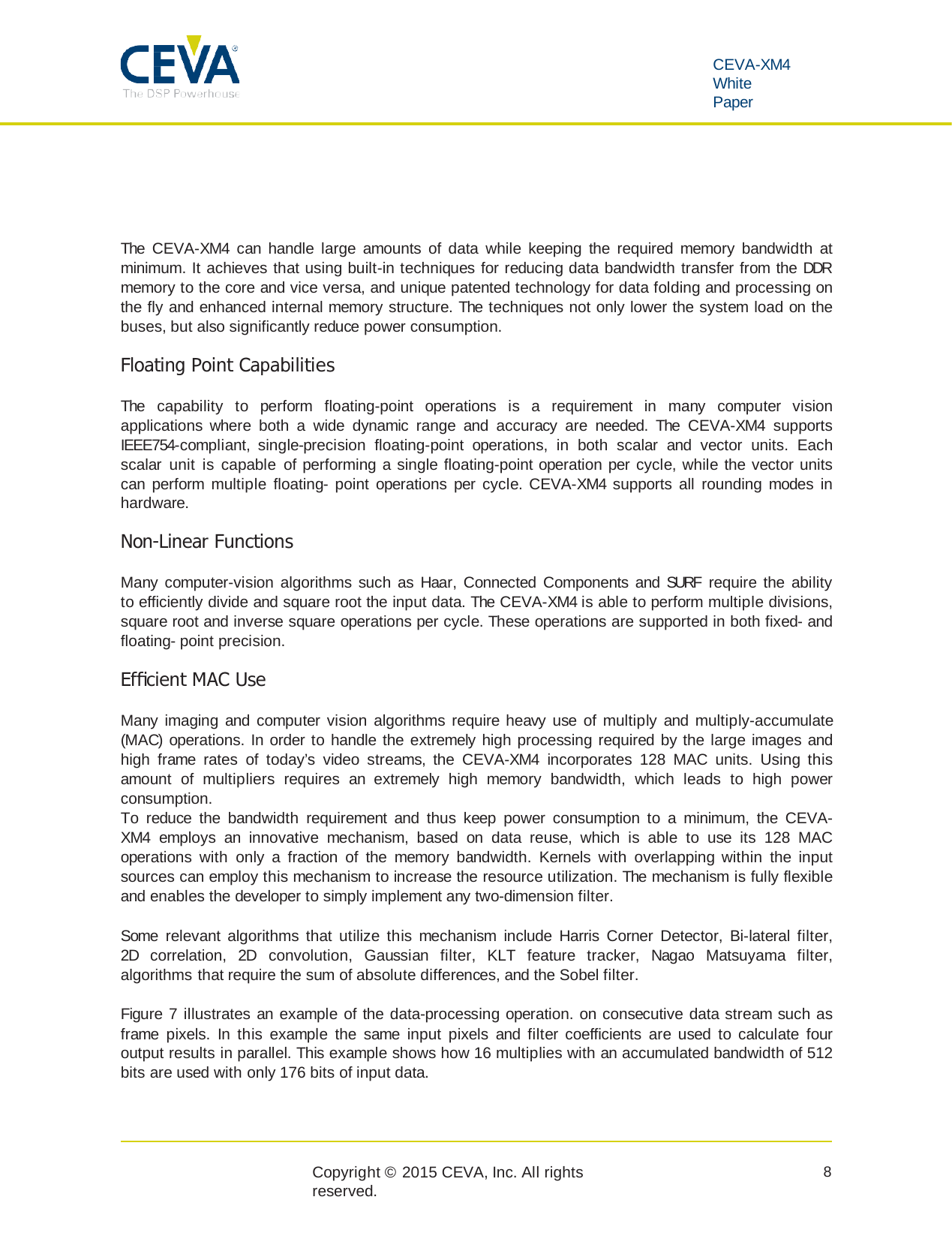

CEVA-XM4
White Paper
The CEVA-XM4 can handle large amounts of data while keeping the required memory bandwidth at minimum. It achieves that using built-in techniques for reducing data bandwidth transfer from the DDR memory to the core and vice versa, and unique patented technology for data folding and processing on the fly and enhanced internal memory structure. The techniques not only lower the system load on the buses, but also significantly reduce power consumption.

Floating Point Capabilities

The capability to perform floating-point operations is a requirement in many computer vision applications where both a wide dynamic range and accuracy are needed. The CEVA-XM4 supports IEEE754-compliant, single-precision floating-point operations, in both scalar and vector units. Each scalar unit is capable of performing a single floating-point operation per cycle, while the vector units can perform multiple floating- point operations per cycle. CEVA-XM4 supports all rounding modes in hardware.

Non-Linear Functions

Many computer-vision algorithms such as Haar, Connected Components and SURF require the ability to efficiently divide and square root the input data. The CEVA-XM4 is able to perform multiple divisions, square root and inverse square operations per cycle. These operations are supported in both fixed- and floating- point precision.

Efficient MAC Use

Many imaging and computer vision algorithms require heavy use of multiply and multiply-accumulate (MAC) operations. In order to handle the extremely high processing required by the large images and high frame rates of today’s video streams, the CEVA-XM4 incorporates 128 MAC units. Using this amount of multipliers requires an extremely high memory bandwidth, which leads to high power consumption.
To reduce the bandwidth requirement and thus keep power consumption to a minimum, the CEVA-XM4 employs an innovative mechanism, based on data reuse, which is able to use its 128 MAC operations with only a fraction of the memory bandwidth. Kernels with overlapping within the input sources can employ this mechanism to increase the resource utilization. The mechanism is fully flexible and enables the developer to simply implement any two-dimension filter.

Some relevant algorithms that utilize this mechanism include Harris Corner Detector, Bi-lateral filter, 2D correlation, 2D convolution, Gaussian filter, KLT feature tracker, Nagao Matsuyama filter, algorithms that require the sum of absolute differences, and the Sobel filter.

Figure 7 illustrates an example of the data-processing operation. on consecutive data stream such as frame pixels. In this example the same input pixels and filter coefficients are used to calculate four output results in parallel. This example shows how 16 multiplies with an accumulated bandwidth of 512 bits are used with only 176 bits of input data.

8
Copyright © 2015 CEVA, Inc. All rights reserved.